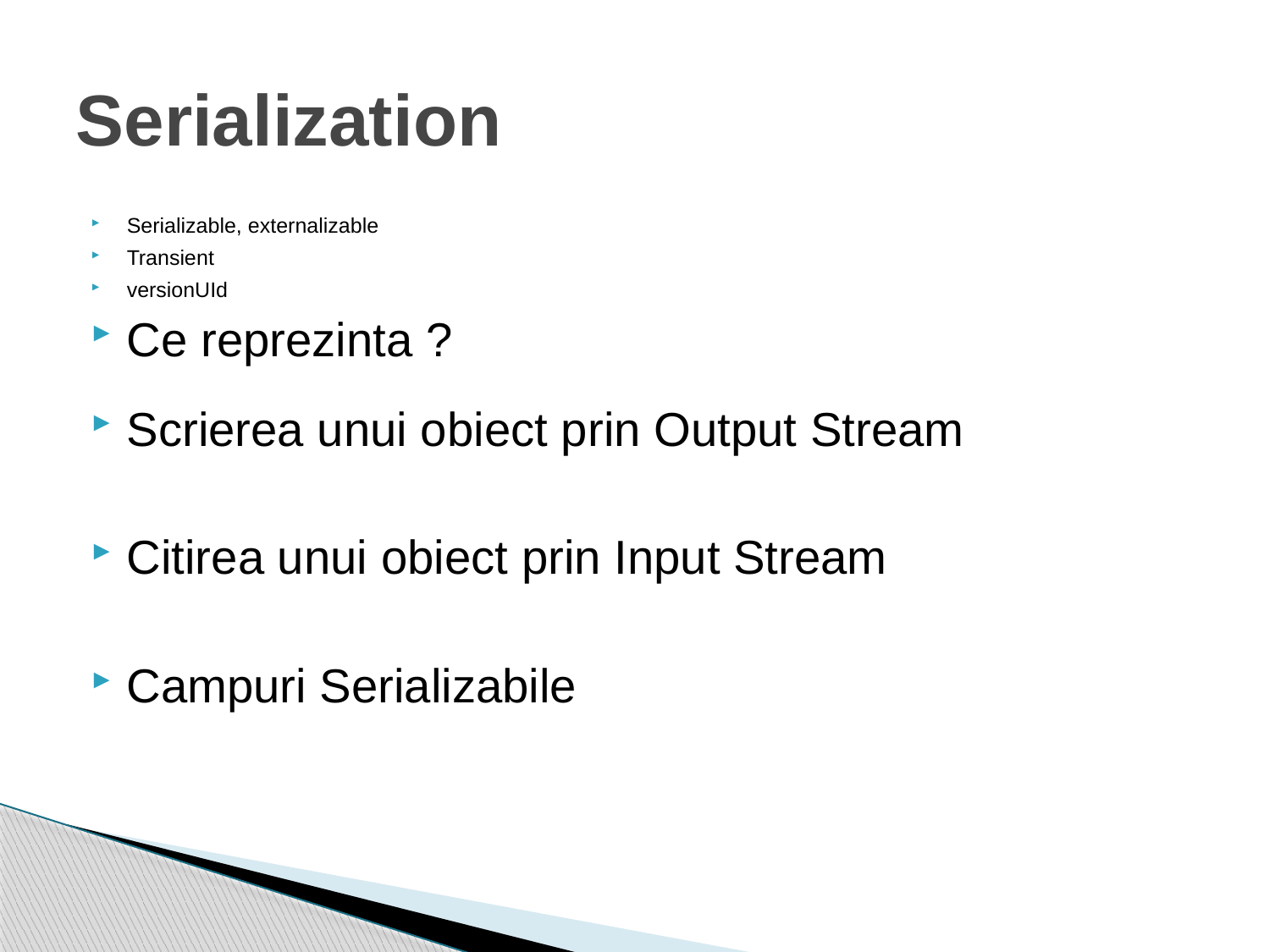

# Serialization
Serializable, externalizable
Transient
versionUId
Ce reprezinta ?
Scrierea unui obiect prin Output Stream

Citirea unui obiect prin Input Stream

Campuri Serializabile